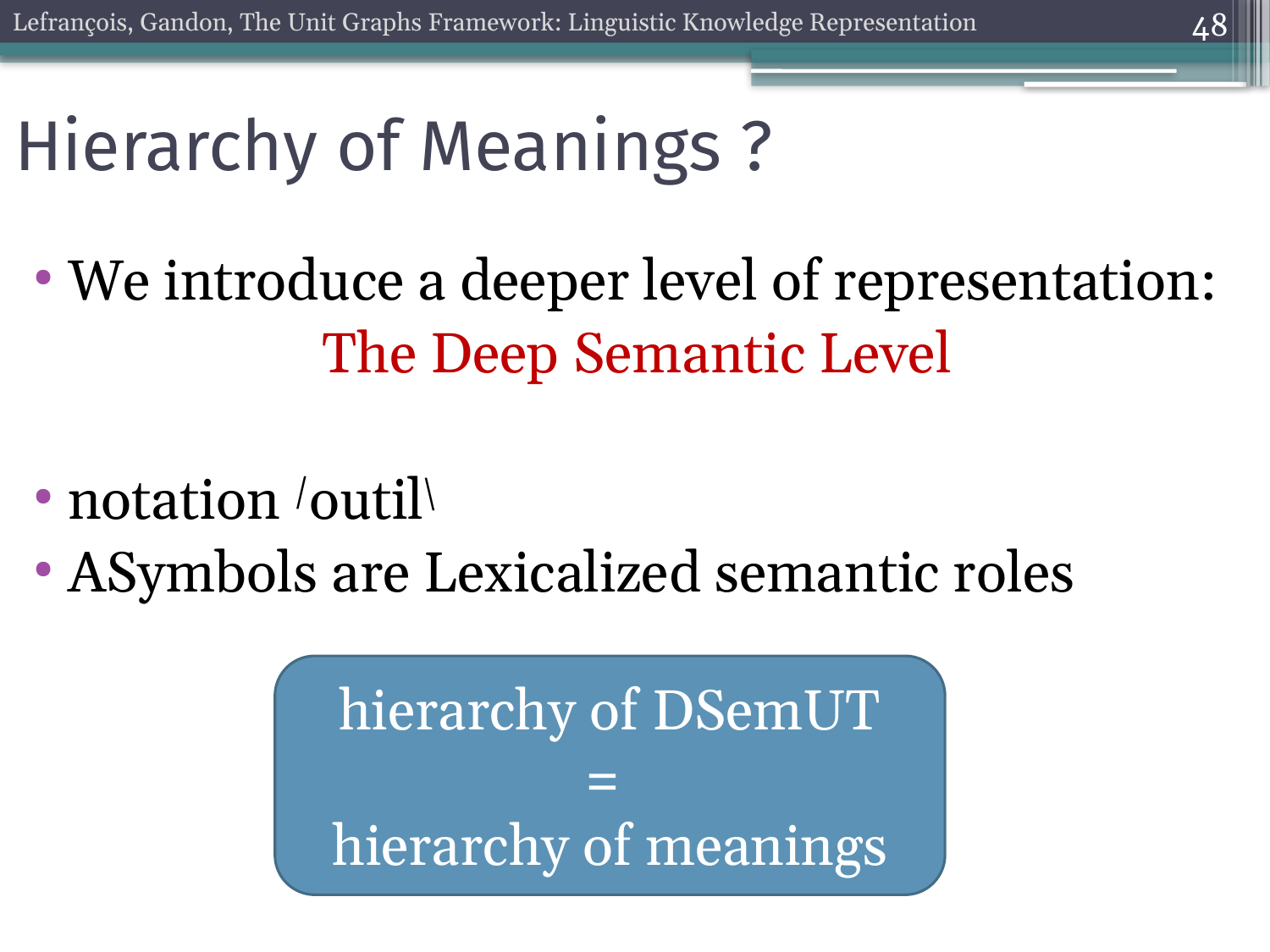

Lefrançois, Gandon, The Unit Graphs Framework: Linguistic Knowledge Representation
48
Hierarchy of Meanings ?
We introduce a deeper level of representation:
			The Deep Semantic Level

notation /outil\
ASymbols are Lexicalized semantic roles
hierarchy of DSemUT
=
hierarchy of meanings